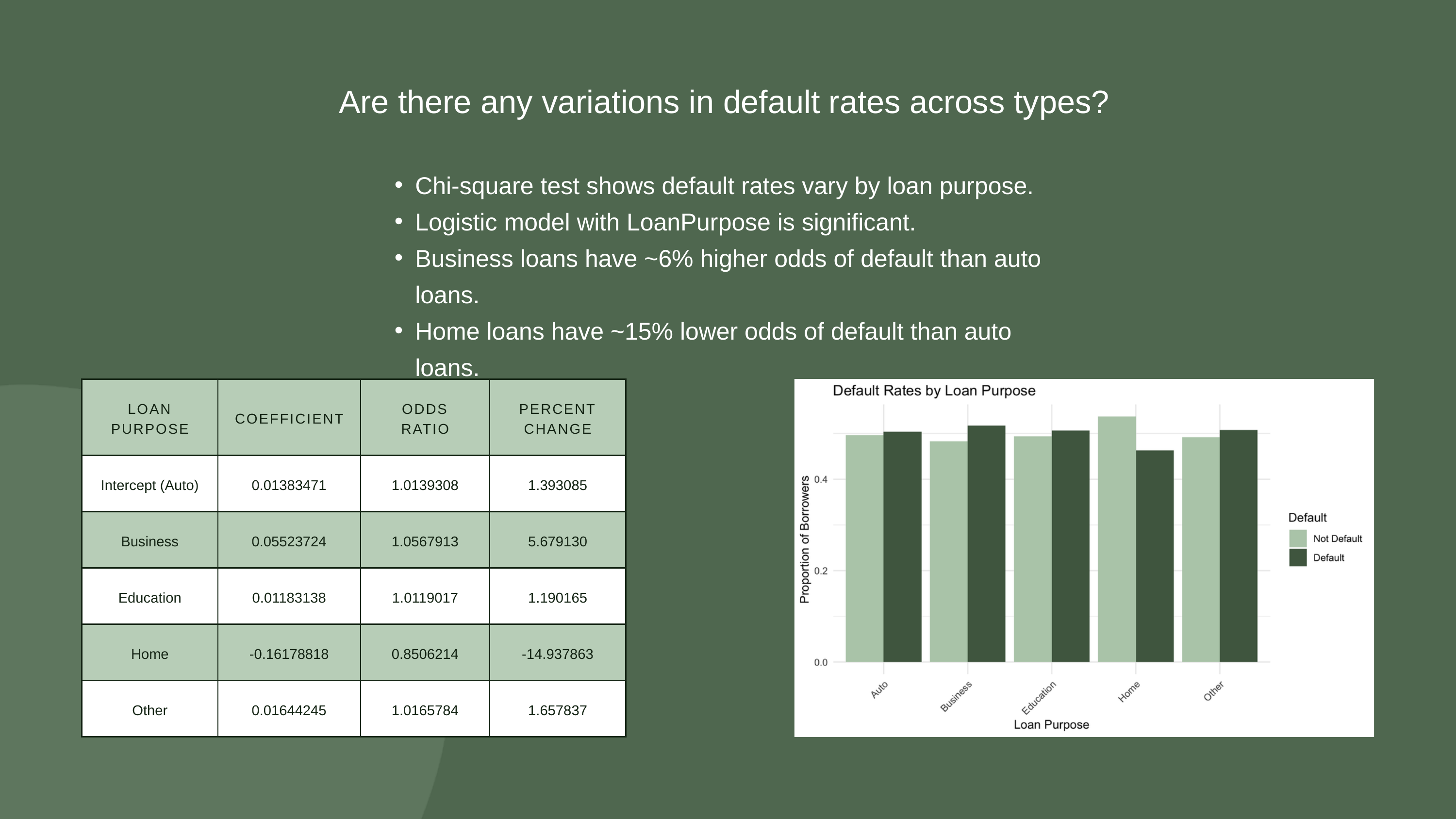

Are there any variations in default rates across types?
Chi-square test shows default rates vary by loan purpose.
Logistic model with LoanPurpose is significant.
Business loans have ~6% higher odds of default than auto loans.
Home loans have ~15% lower odds of default than auto loans.

| LOAN PURPOSE | COEFFICIENT | ODDS RATIO | PERCENT CHANGE |
| --- | --- | --- | --- |
| Intercept (Auto) | 0.01383471 | 1.0139308 | 1.393085 |
| Business | 0.05523724 | 1.0567913 | 5.679130 |
| Education | 0.01183138 | 1.0119017 | 1.190165 |
| Home | -0.16178818 | 0.8506214 | -14.937863 |
| Other | 0.01644245 | 1.0165784 | 1.657837 |